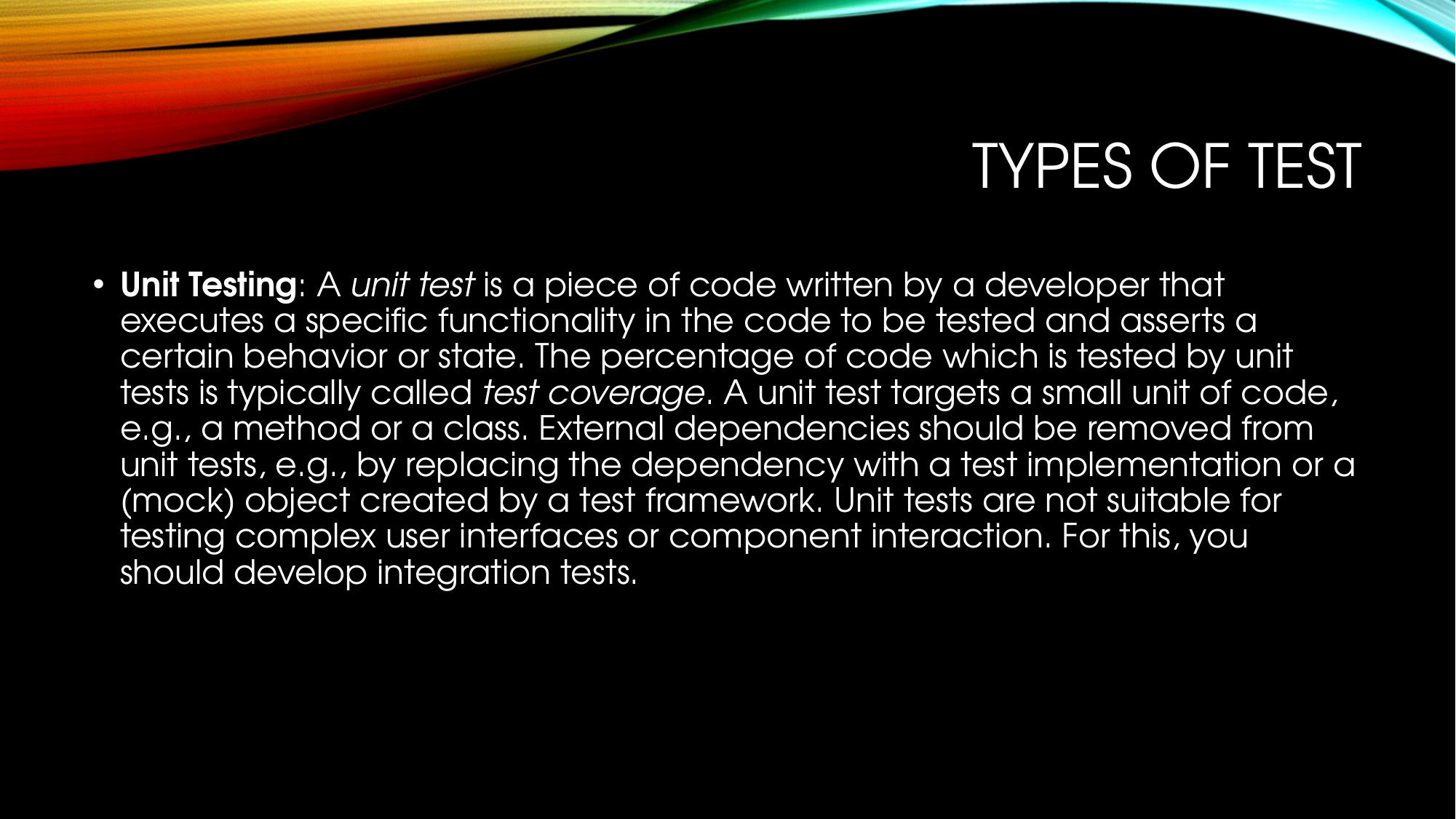

# Types of test
Unit Testing: A unit test is a piece of code written by a developer that executes a specific functionality in the code to be tested and asserts a certain behavior or state. The percentage of code which is tested by unit tests is typically called test coverage. A unit test targets a small unit of code, e.g., a method or a class. External dependencies should be removed from unit tests, e.g., by replacing the dependency with a test implementation or a (mock) object created by a test framework. Unit tests are not suitable for testing complex user interfaces or component interaction. For this, you should develop integration tests.